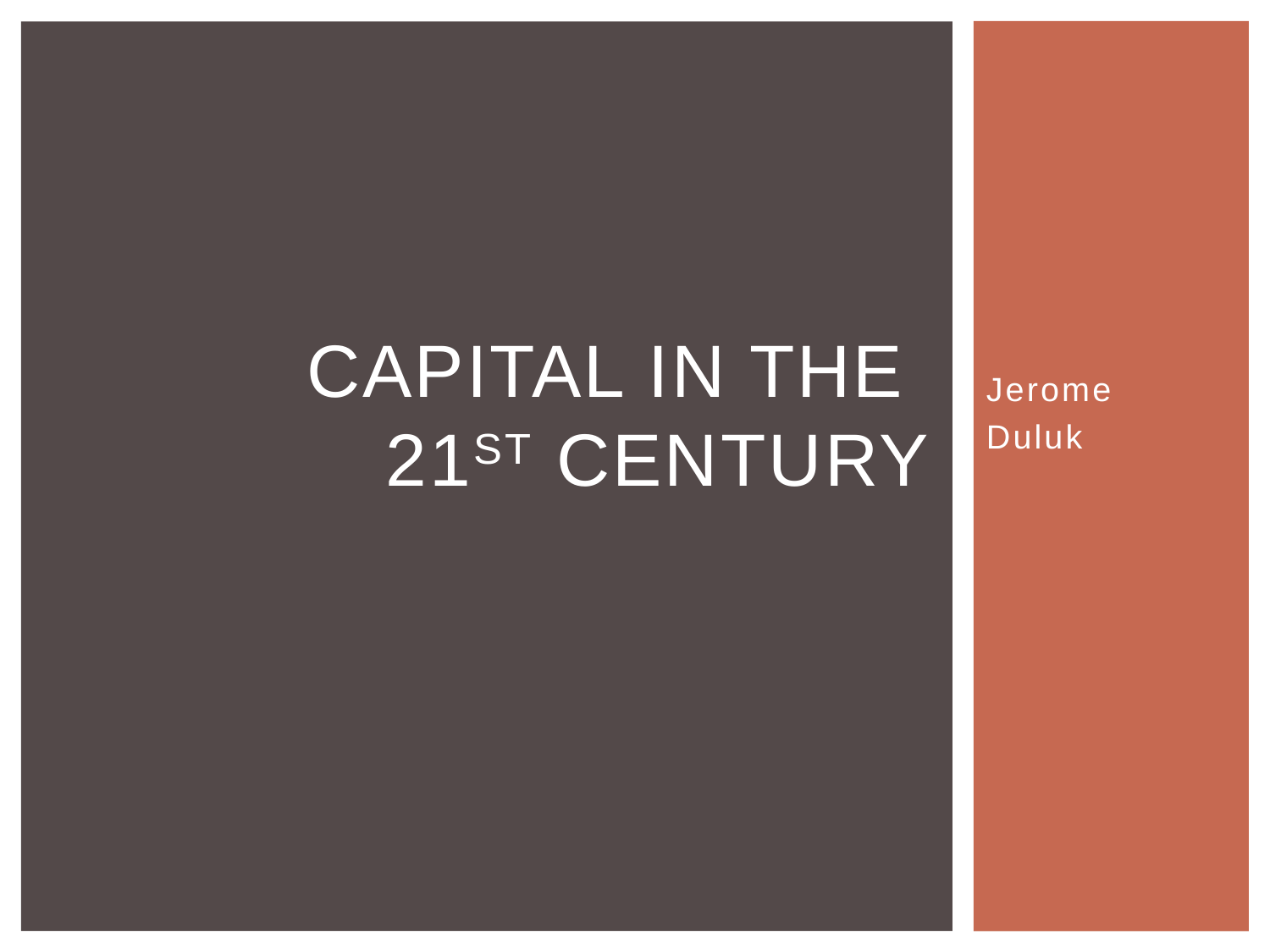

# Capital In the 21st century
Jerome
Duluk